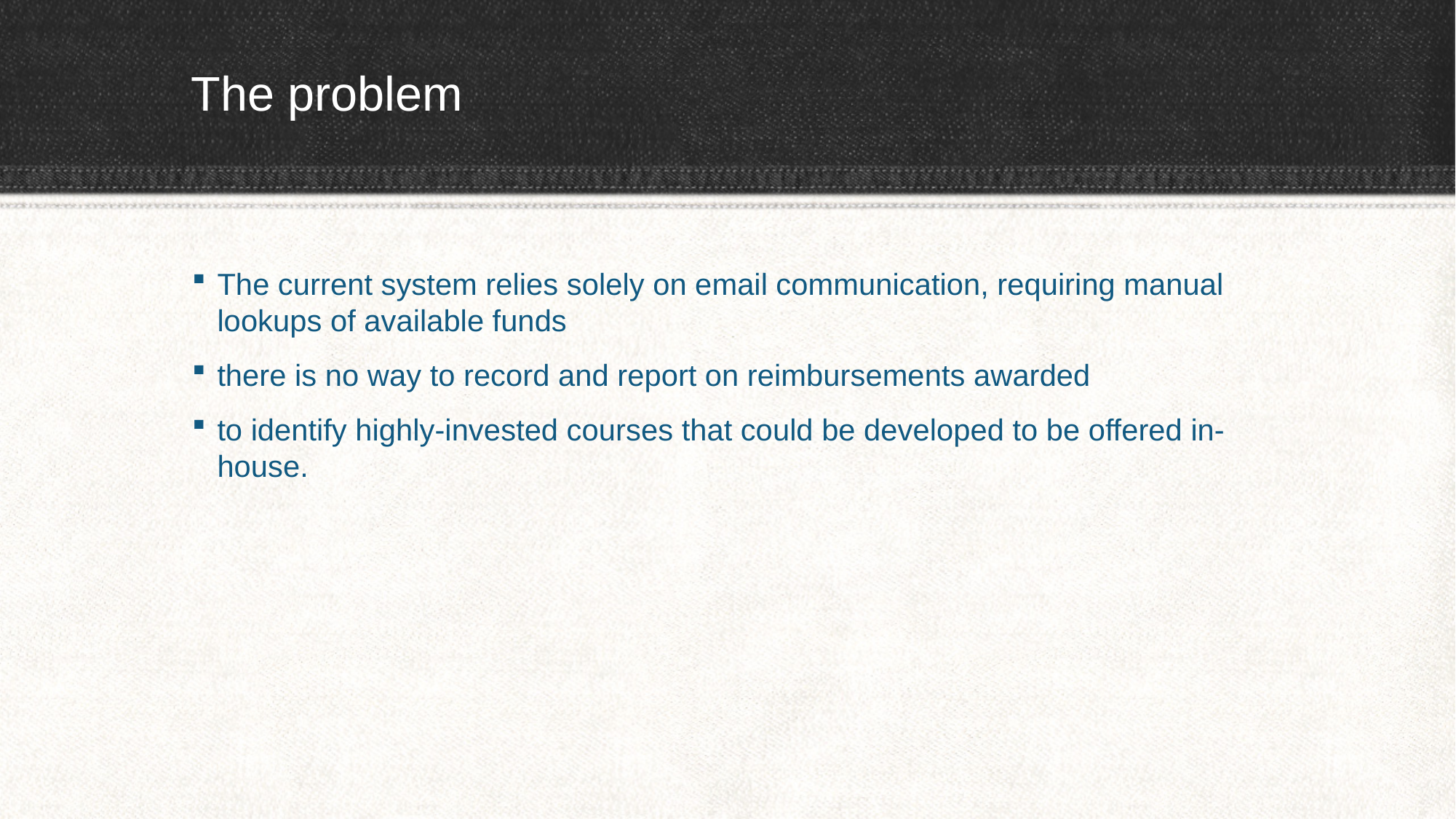

# The problem
The current system relies solely on email communication, requiring manual lookups of available funds
there is no way to record and report on reimbursements awarded
to identify highly-invested courses that could be developed to be offered in-house.